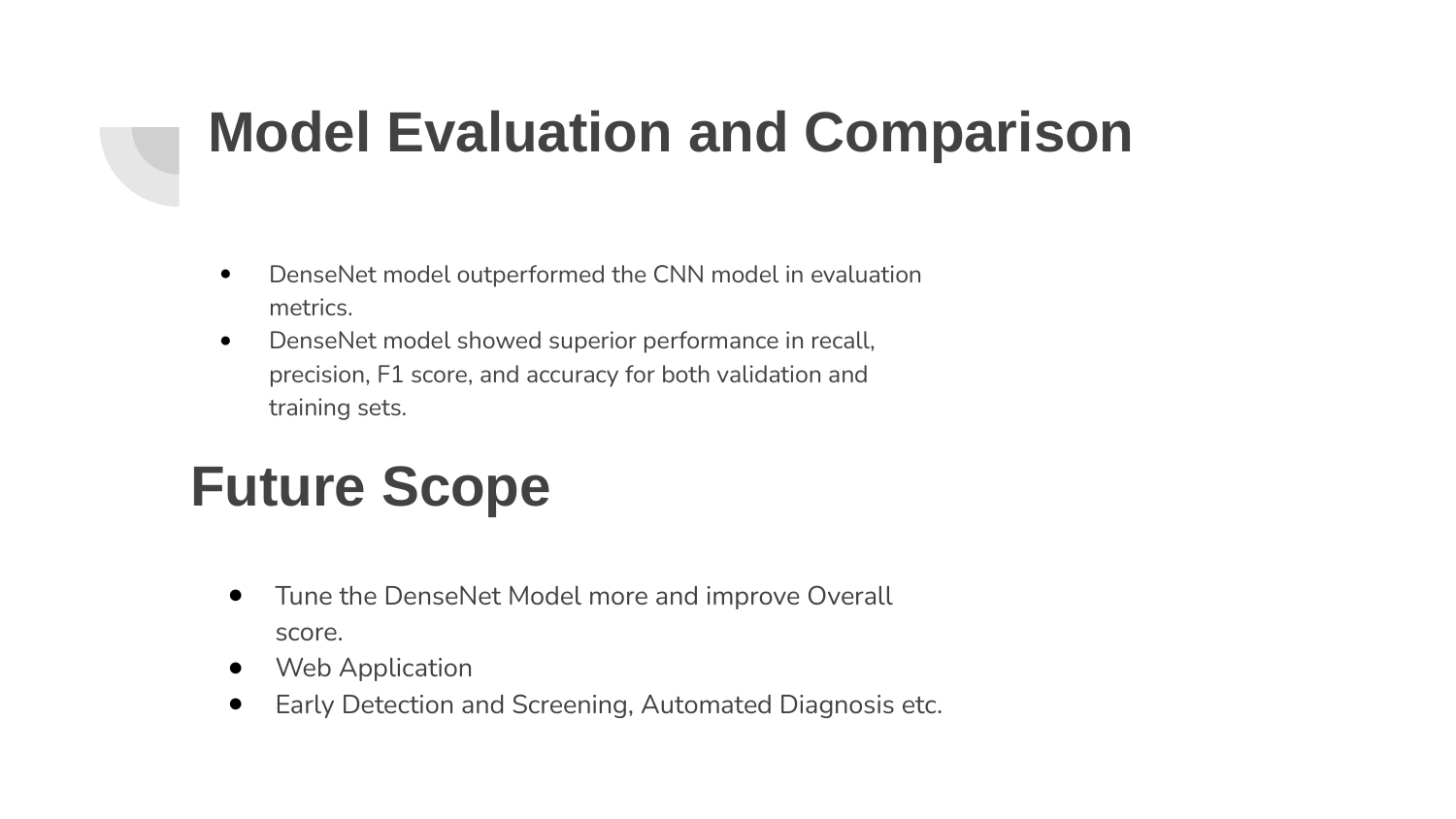

# Model Evaluation and Comparison

DenseNet model outperformed the CNN model in evaluation metrics.
DenseNet model showed superior performance in recall, precision, F1 score, and accuracy for both validation and training sets.

Future Scope

Tune the DenseNet Model more and improve Overall score.
Web Application
Early Detection and Screening, Automated Diagnosis etc.